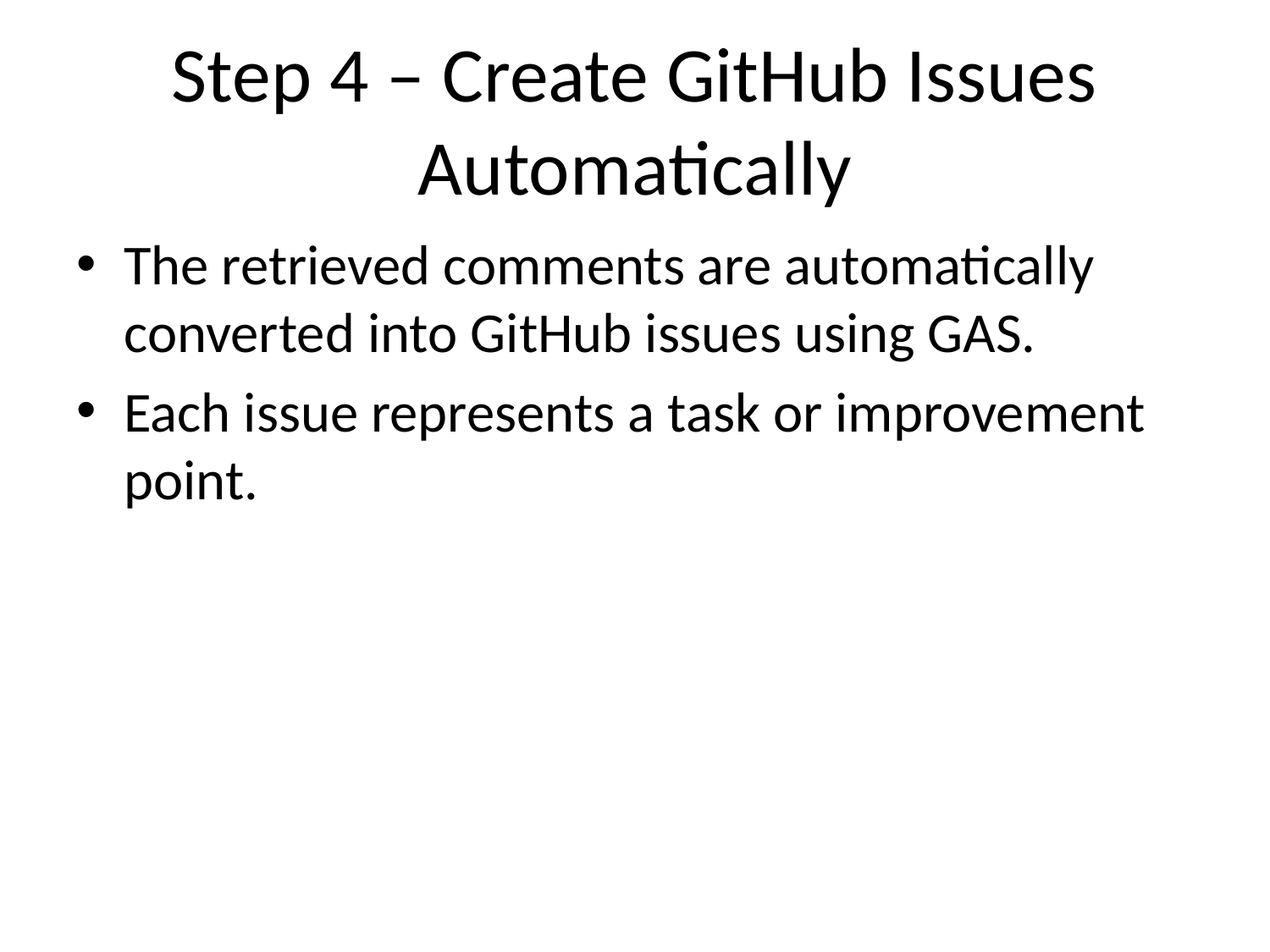

# Step 4 – Create GitHub Issues Automatically
The retrieved comments are automatically converted into GitHub issues using GAS.
Each issue represents a task or improvement point.